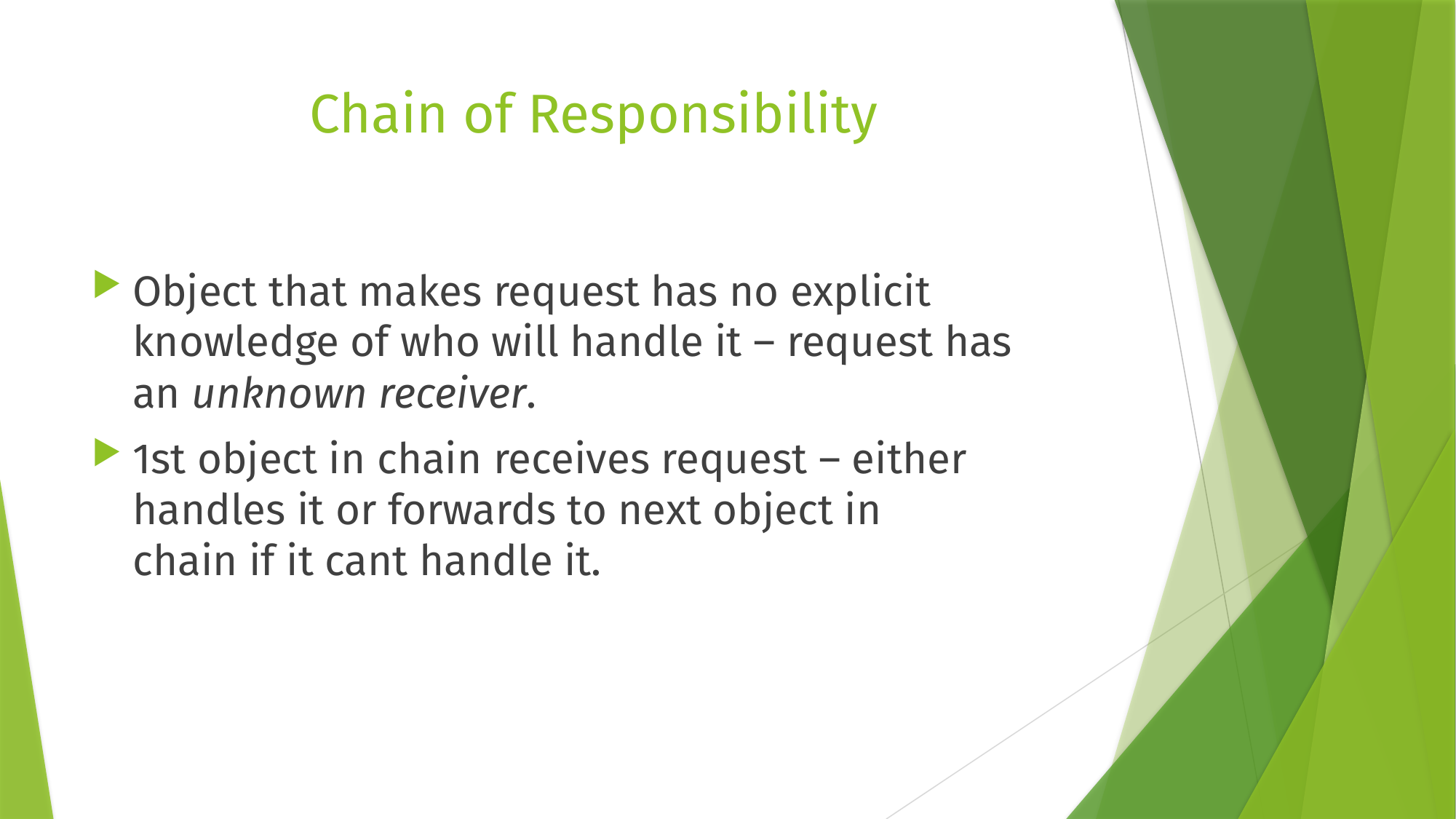

# Chain of Responsibility
Object that makes request has no explicit knowledge of who will handle it – request has
an unknown receiver.
1st object in chain receives request – either handles it or forwards to next object in
chain if it cant handle it.